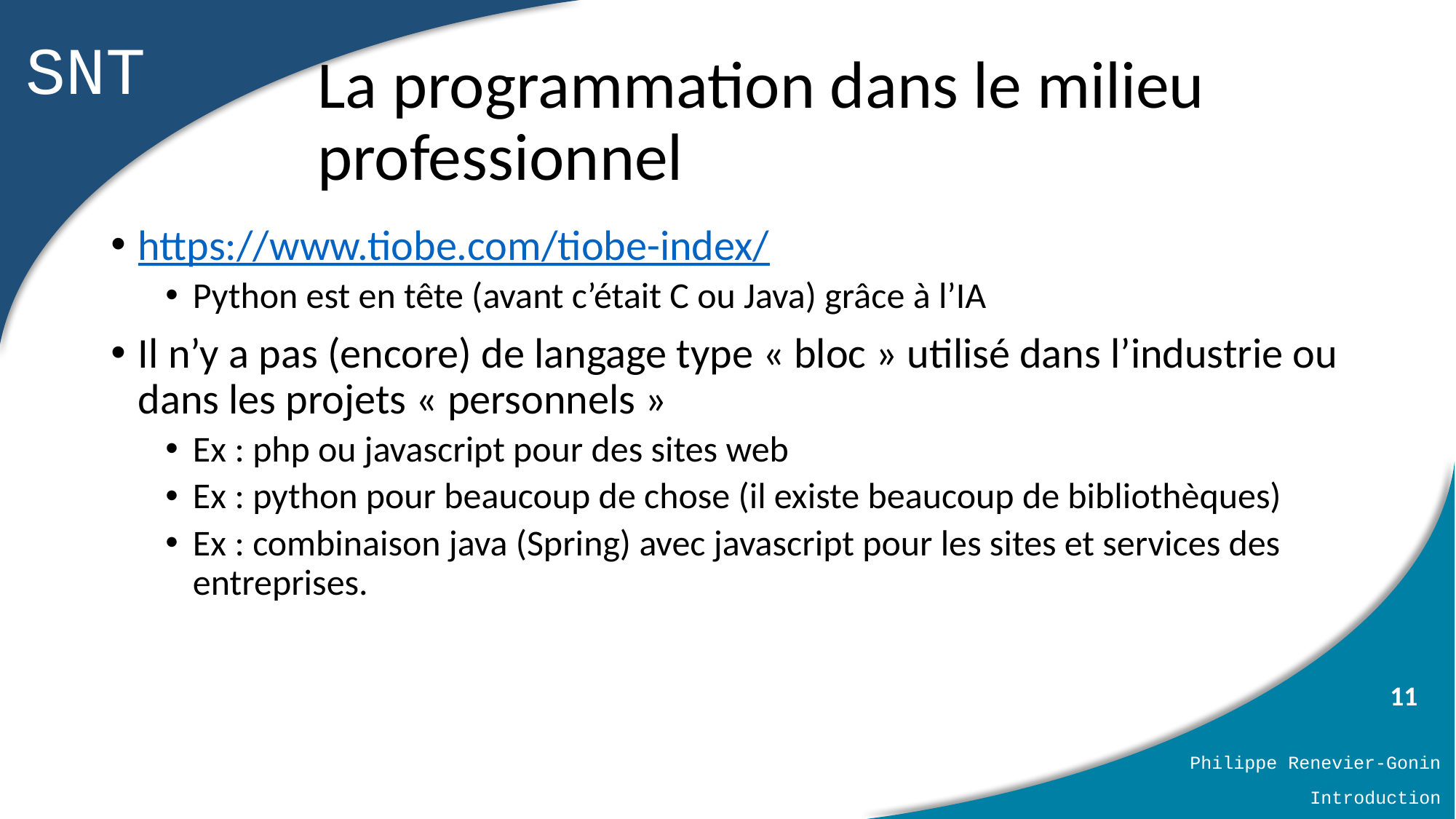

# La programmation dans le milieu professionnel
https://www.tiobe.com/tiobe-index/
Python est en tête (avant c’était C ou Java) grâce à l’IA
Il n’y a pas (encore) de langage type « bloc » utilisé dans l’industrie ou dans les projets « personnels »
Ex : php ou javascript pour des sites web
Ex : python pour beaucoup de chose (il existe beaucoup de bibliothèques)
Ex : combinaison java (Spring) avec javascript pour les sites et services des entreprises.